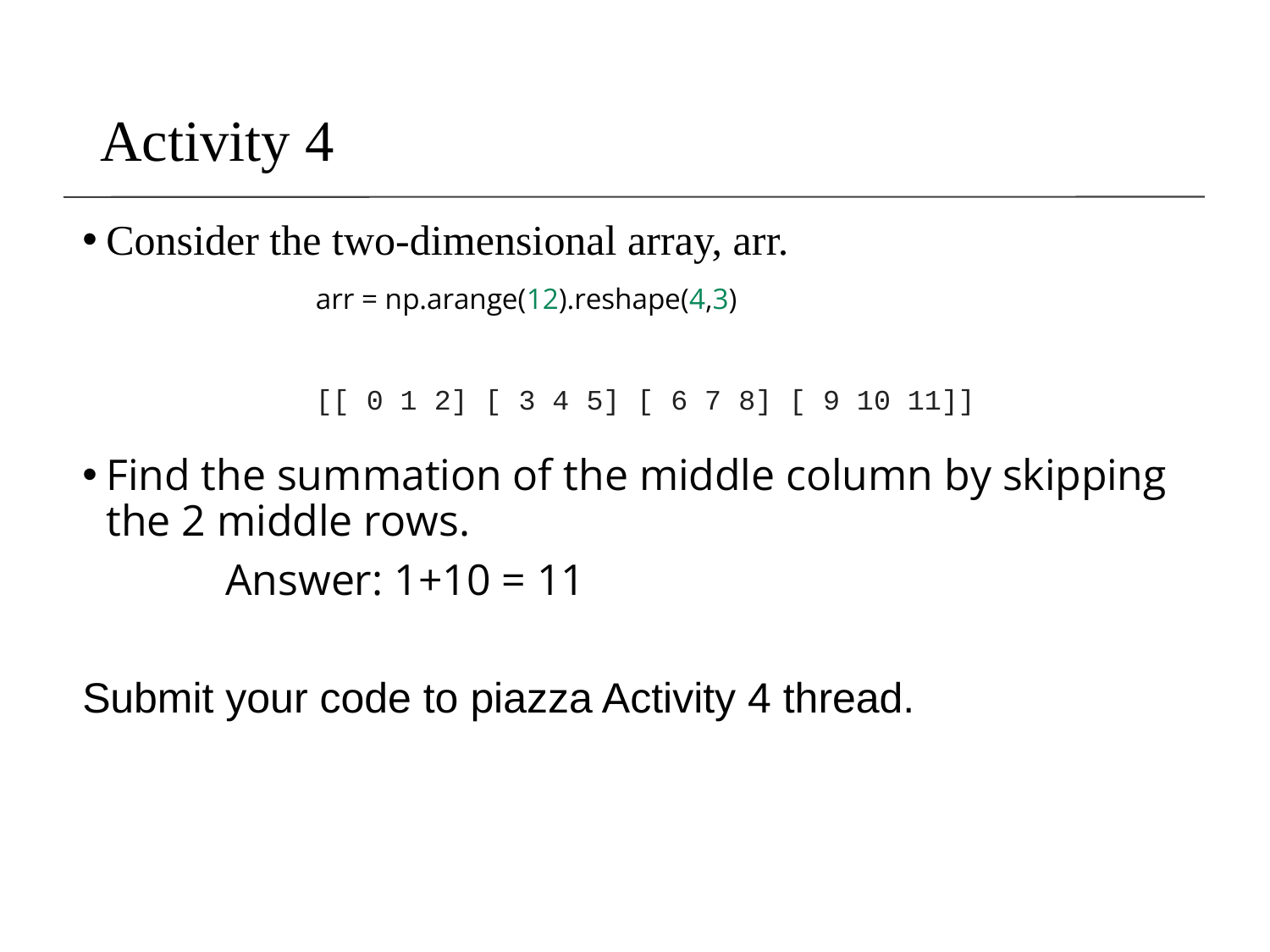

# Activity 4
Consider the two-dimensional array, arr.

Find the summation of the middle column by skipping the 2 middle rows.
             Answer: 1+10 = 11

Submit your code to piazza Activity 4 thread.

arr = np.arange(12).reshape(4,3)

[[ 0 1 2] [ 3 4 5] [ 6 7 8] [ 9 10 11]]